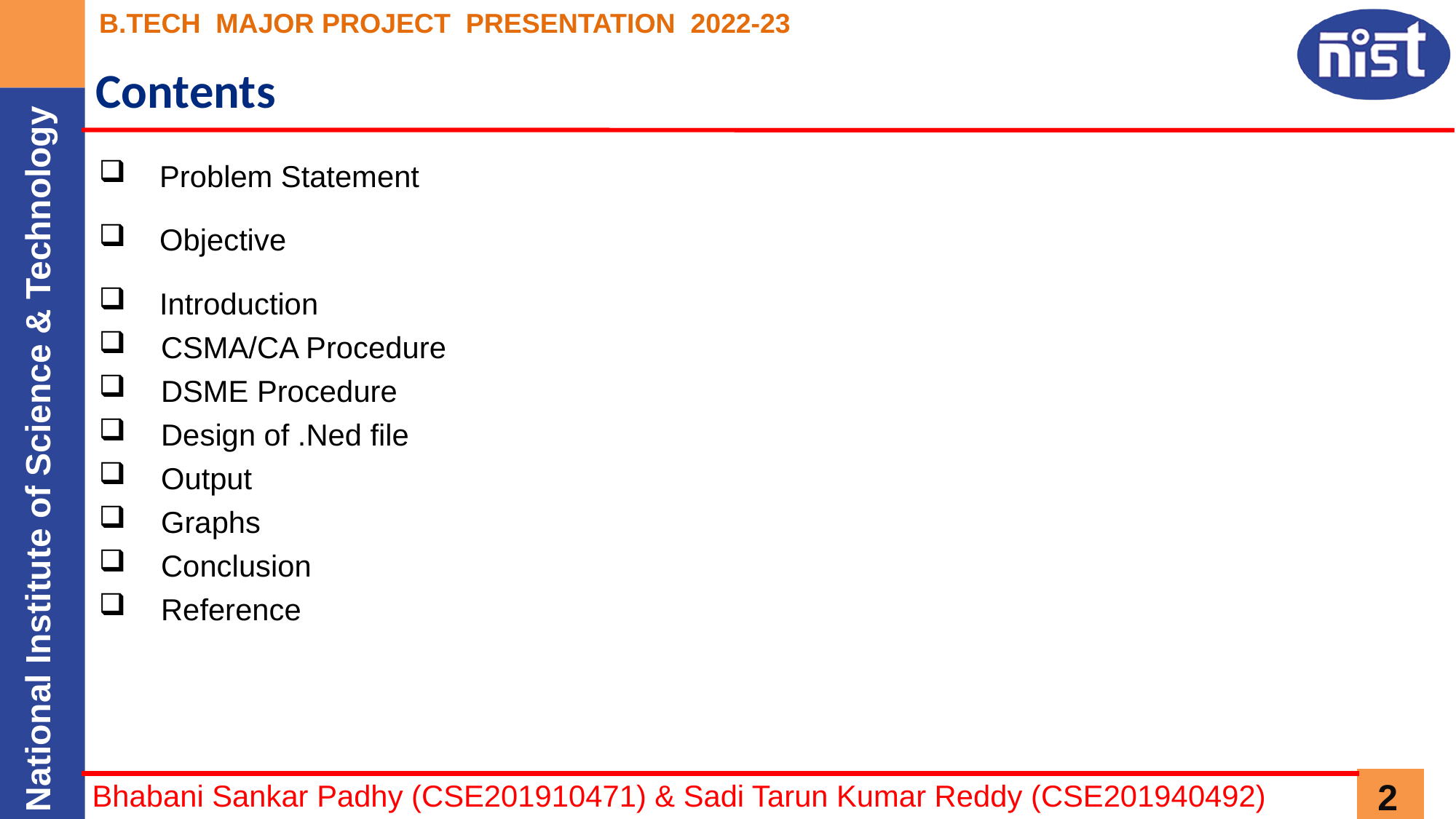

# Contents
Problem Statement
Objective
Introduction
CSMA/CA Procedure
DSME Procedure
Design of .Ned file
Output
Graphs
Conclusion
Reference